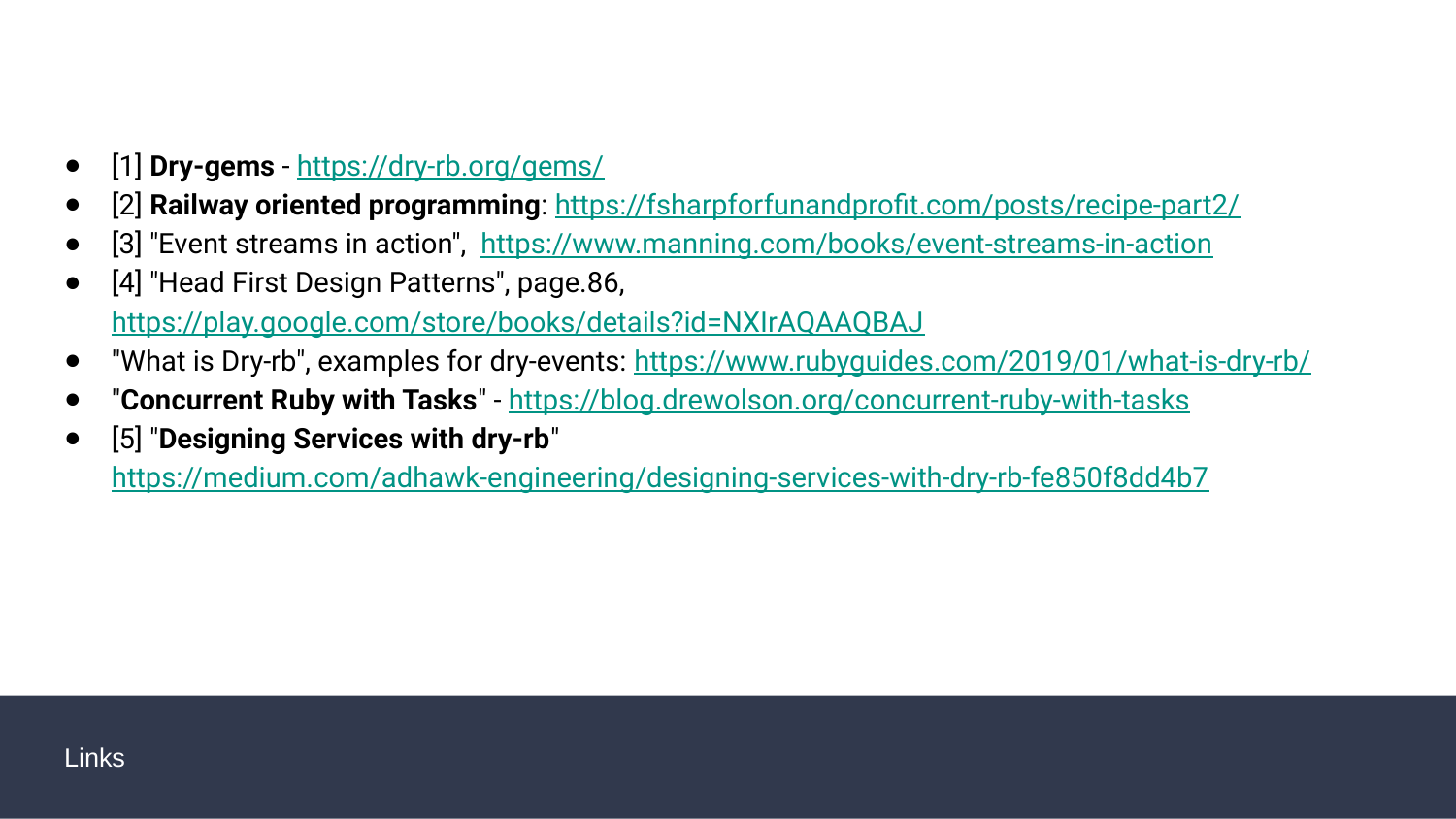

[1] Dry-gems - https://dry-rb.org/gems/
[2] Railway oriented programming: https://fsharpforfunandprofit.com/posts/recipe-part2/
[3] "Event streams in action",  https://www.manning.com/books/event-streams-in-action
[4] "Head First Design Patterns", page.86, https://play.google.com/store/books/details?id=NXIrAQAAQBAJ
"What is Dry-rb", examples for dry-events: https://www.rubyguides.com/2019/01/what-is-dry-rb/
"Concurrent Ruby with Tasks" - https://blog.drewolson.org/concurrent-ruby-with-tasks
[5] "Designing Services with dry-rb" https://medium.com/adhawk-engineering/designing-services-with-dry-rb-fe850f8dd4b7

Links